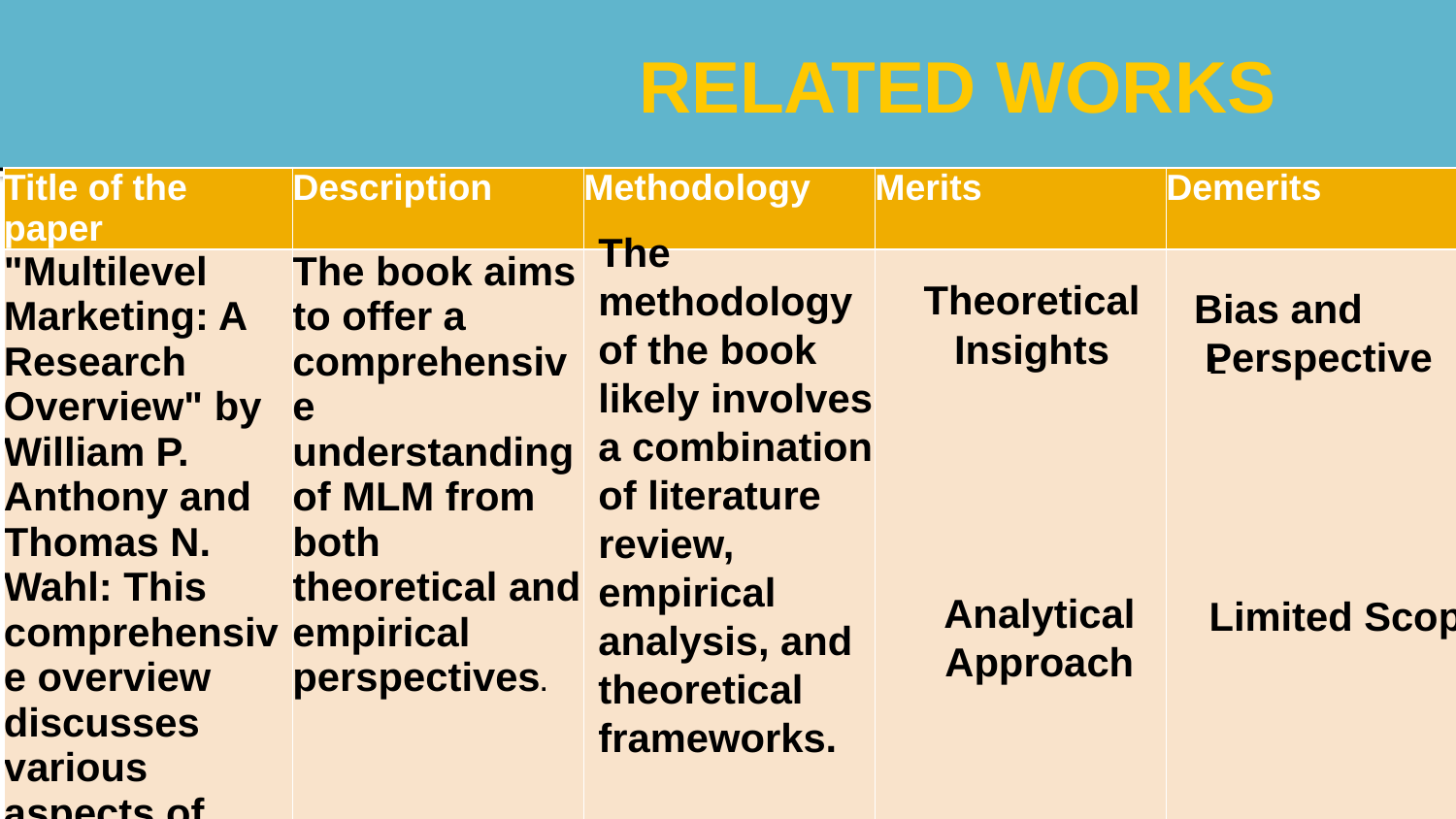

# RELATED WORKS
| Title of the paper | Description | Methodology | Merits | Demerits |
| --- | --- | --- | --- | --- |
| "Multilevel Marketing: A Research Overview" by William P. Anthony and Thomas N. Wahl: This comprehensive overview discusses various aspects of MLM, including network structures, recruitment dynamics, and economic implications. | The book aims to offer a comprehensive understanding of MLM from both theoretical and empirical perspectives. |  |  |  |
|  |  |  |  |  |
|  |  |  |  |  |

The methodology of the book likely involves a combination of literature review, empirical analysis, and theoretical frameworks.
Theoretical Insights
Bias and
 Perspective
L

Analytical Approach
Limited Scope
6